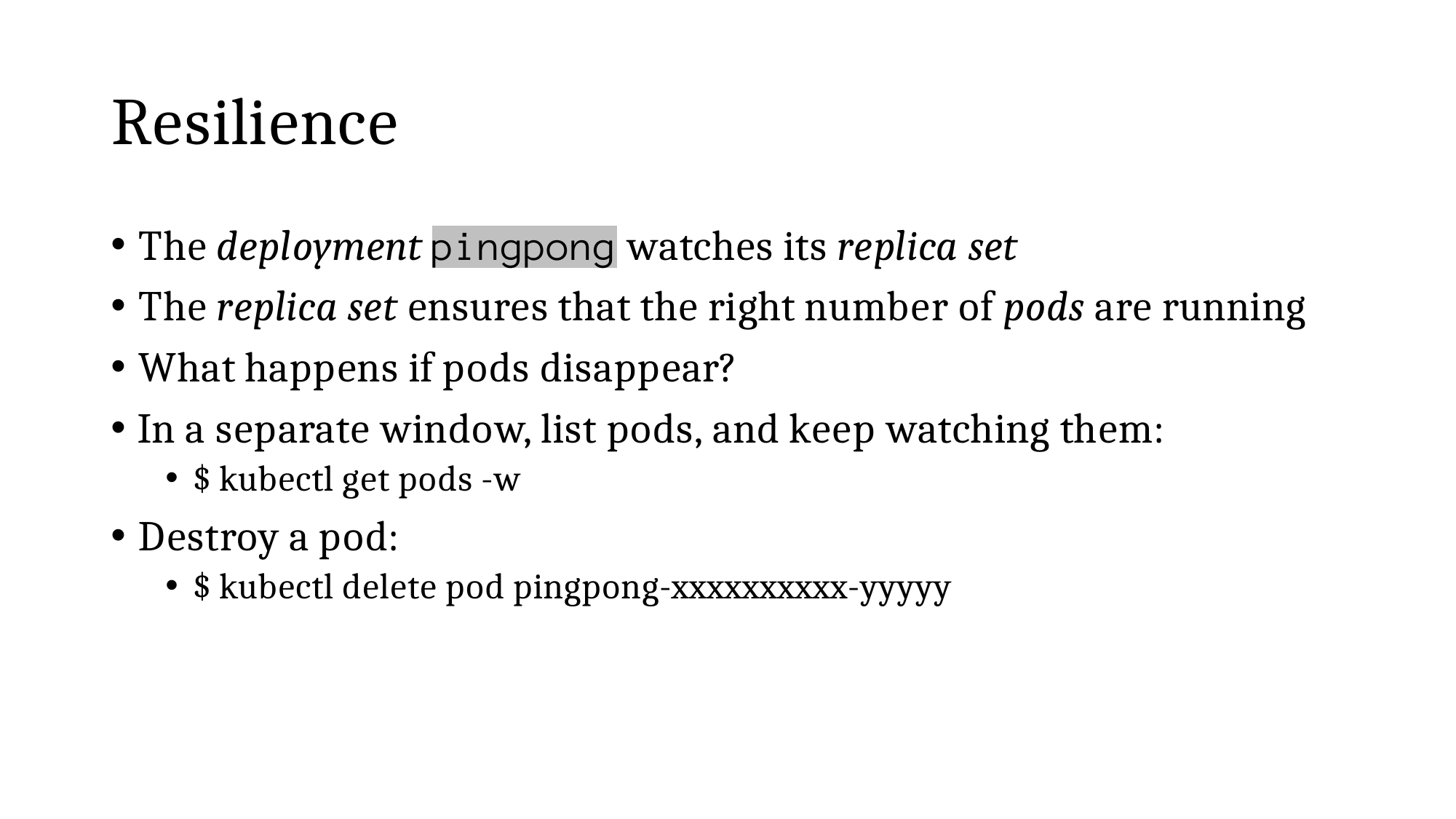

# Resilience
The deployment pingpong watches its replica set
The replica set ensures that the right number of pods are running
What happens if pods disappear?
In a separate window, list pods, and keep watching them:
$ kubectl get pods -w
Destroy a pod:
$ kubectl delete pod pingpong-xxxxxxxxxx-yyyyy